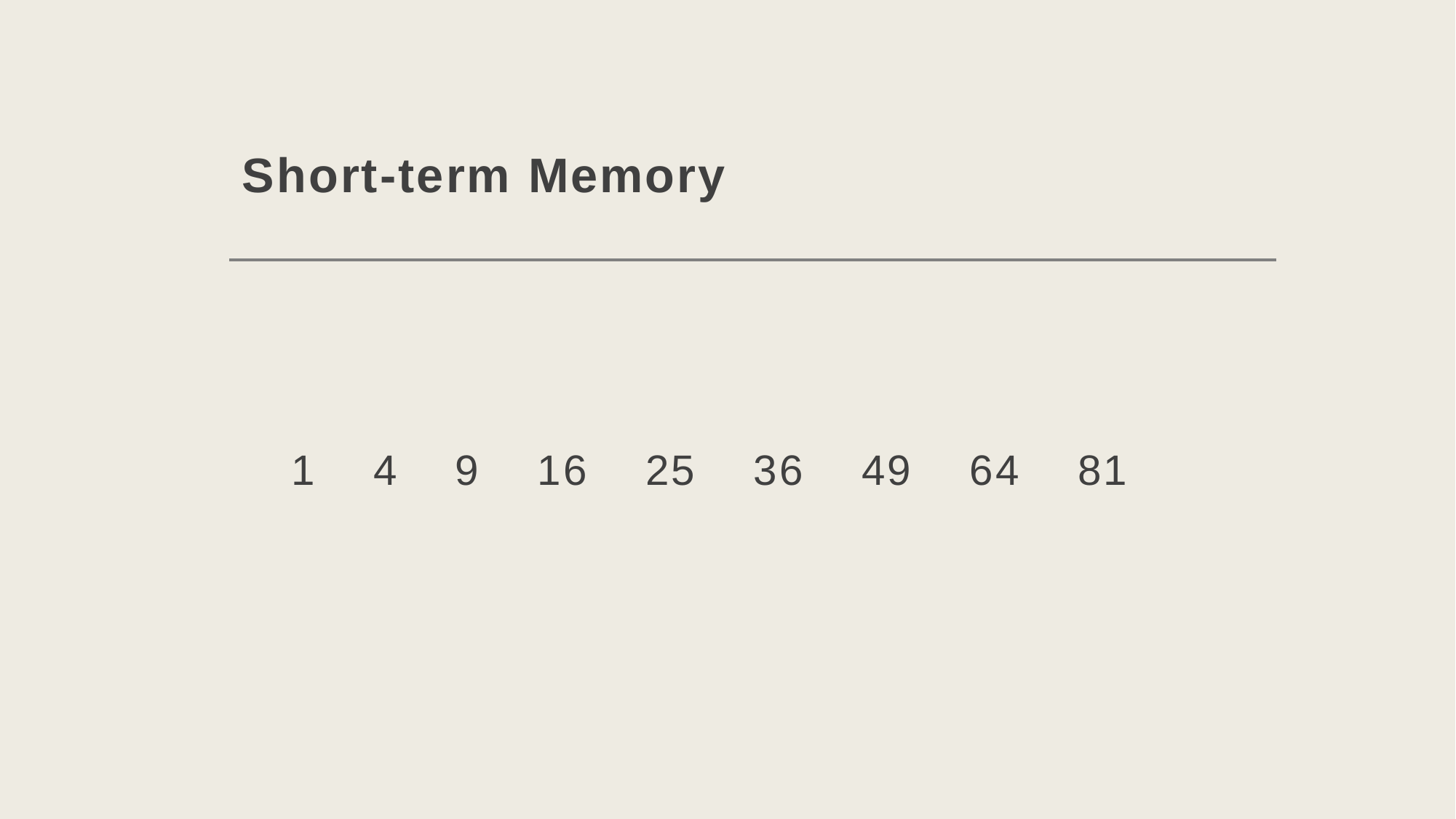

# Short-term Memory
1    4    9    16    25    36    49    64    81